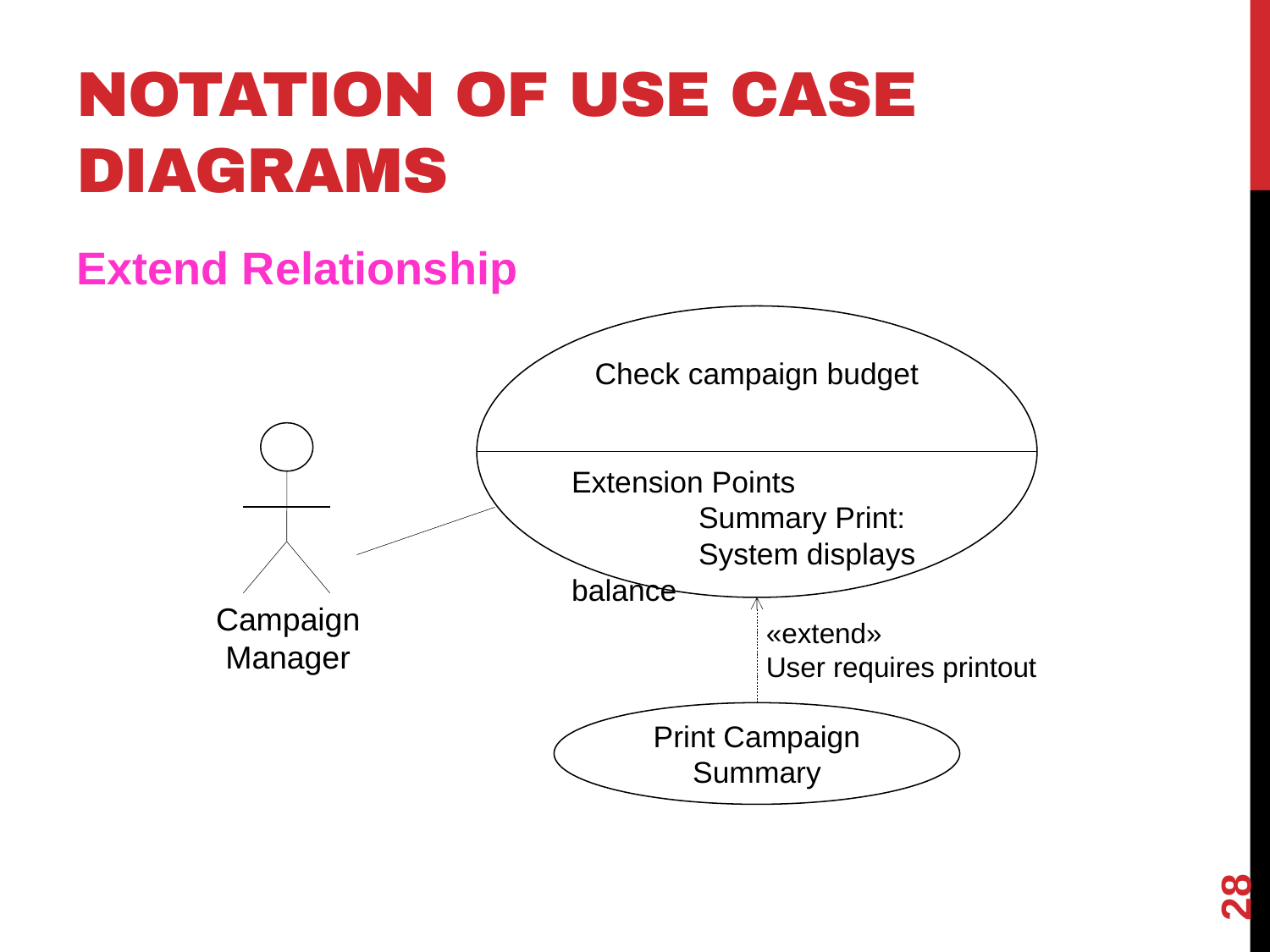

# Notation of Use Case Diagrams
Extend Relationship
Check campaign budget

Extension Points
	Summary Print:
	System displays balance

Campaign Manager
«extend»
User requires printout
Print Campaign Summary
28